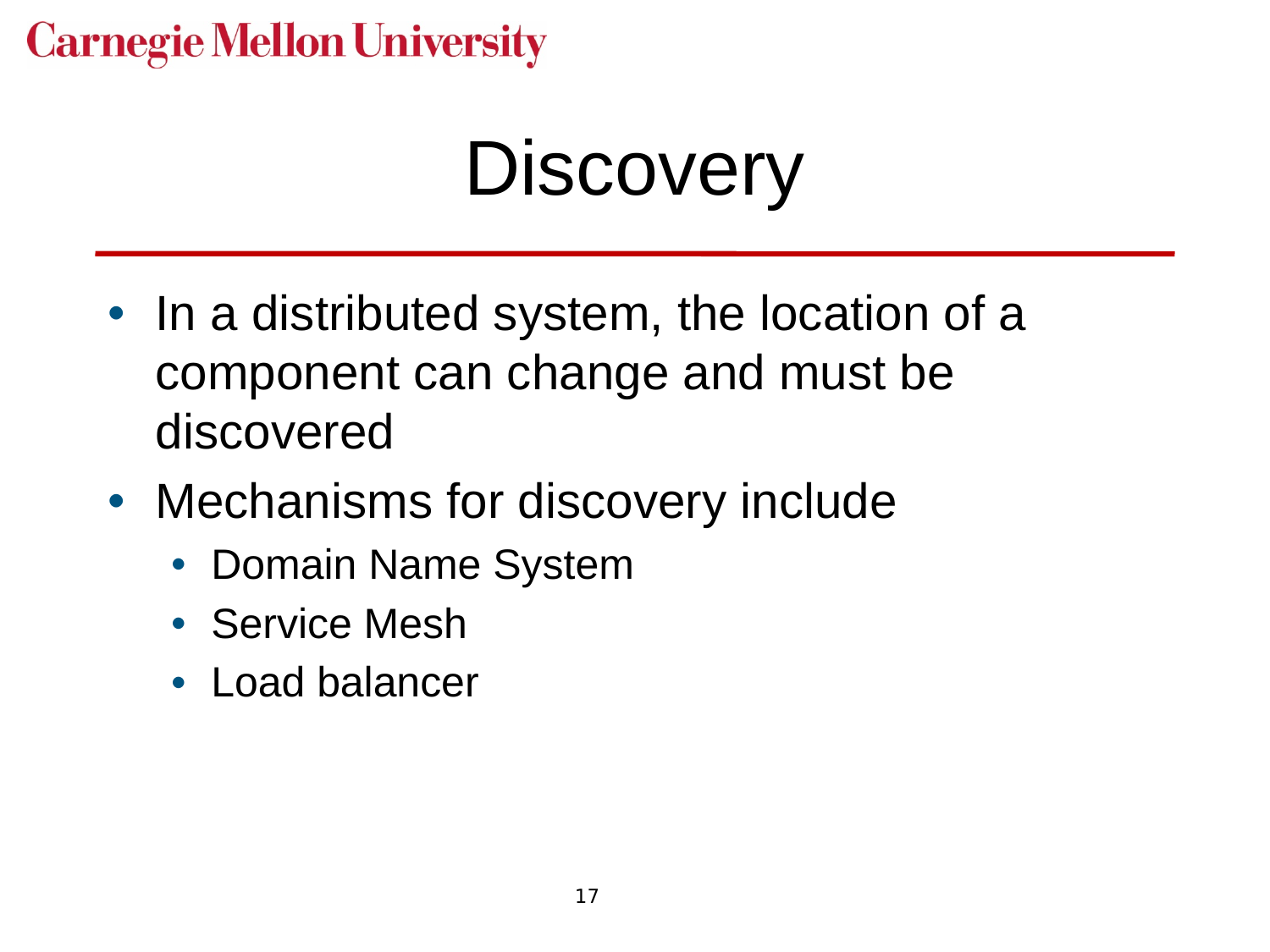

# Discovery
In a distributed system, the location of a component can change and must be discovered
Mechanisms for discovery include
Domain Name System
Service Mesh
Load balancer